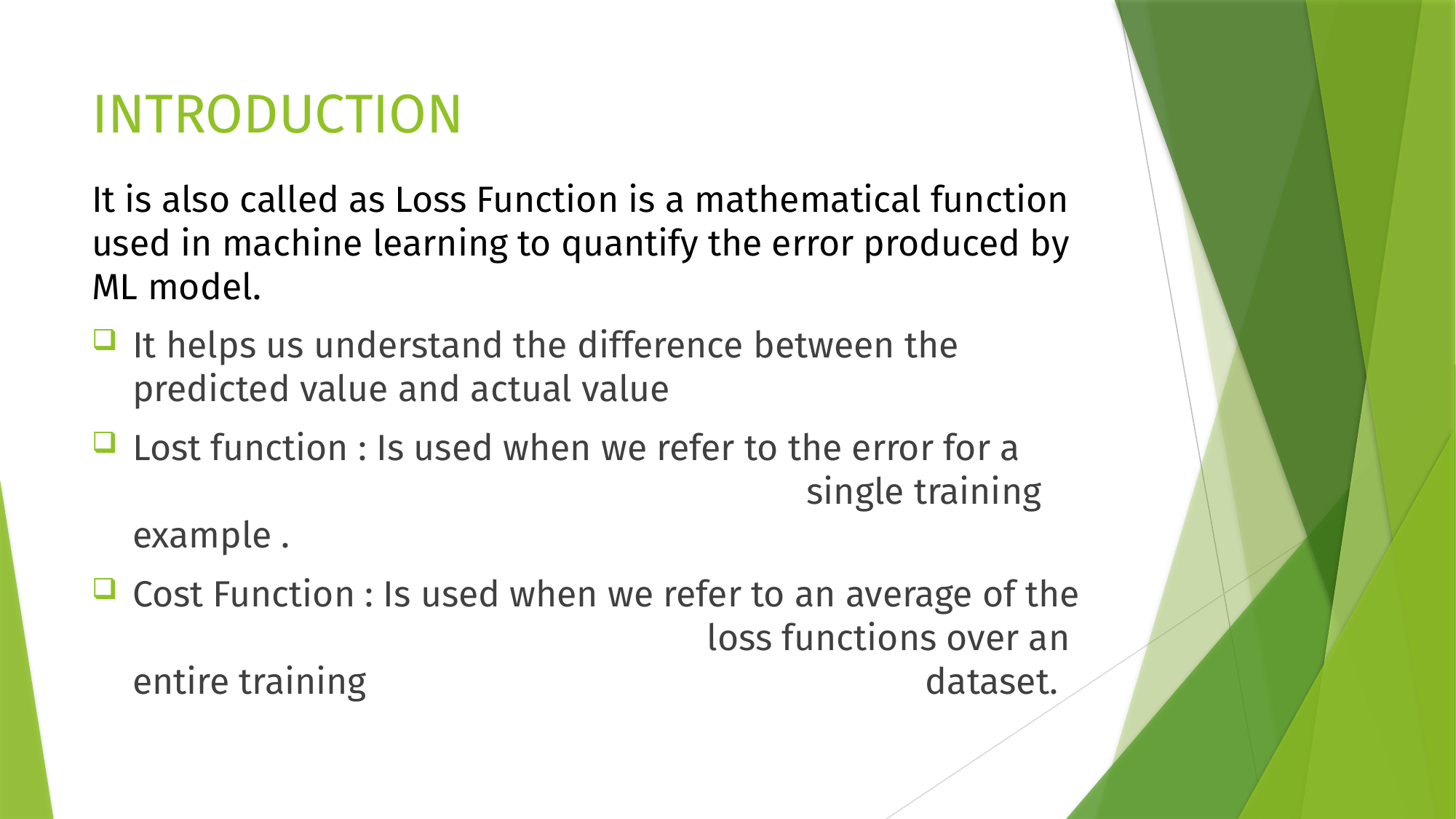

# INTRODUCTION
It is also called as Loss Function is a mathematical function used in machine learning to quantify the error produced by ML model.
It helps us understand the difference between the predicted value and actual value
Lost function : Is used when we refer to the error for a 						  single training example .
Cost Function : Is used when we refer to an average of the 					   loss functions over an entire training        					   dataset.